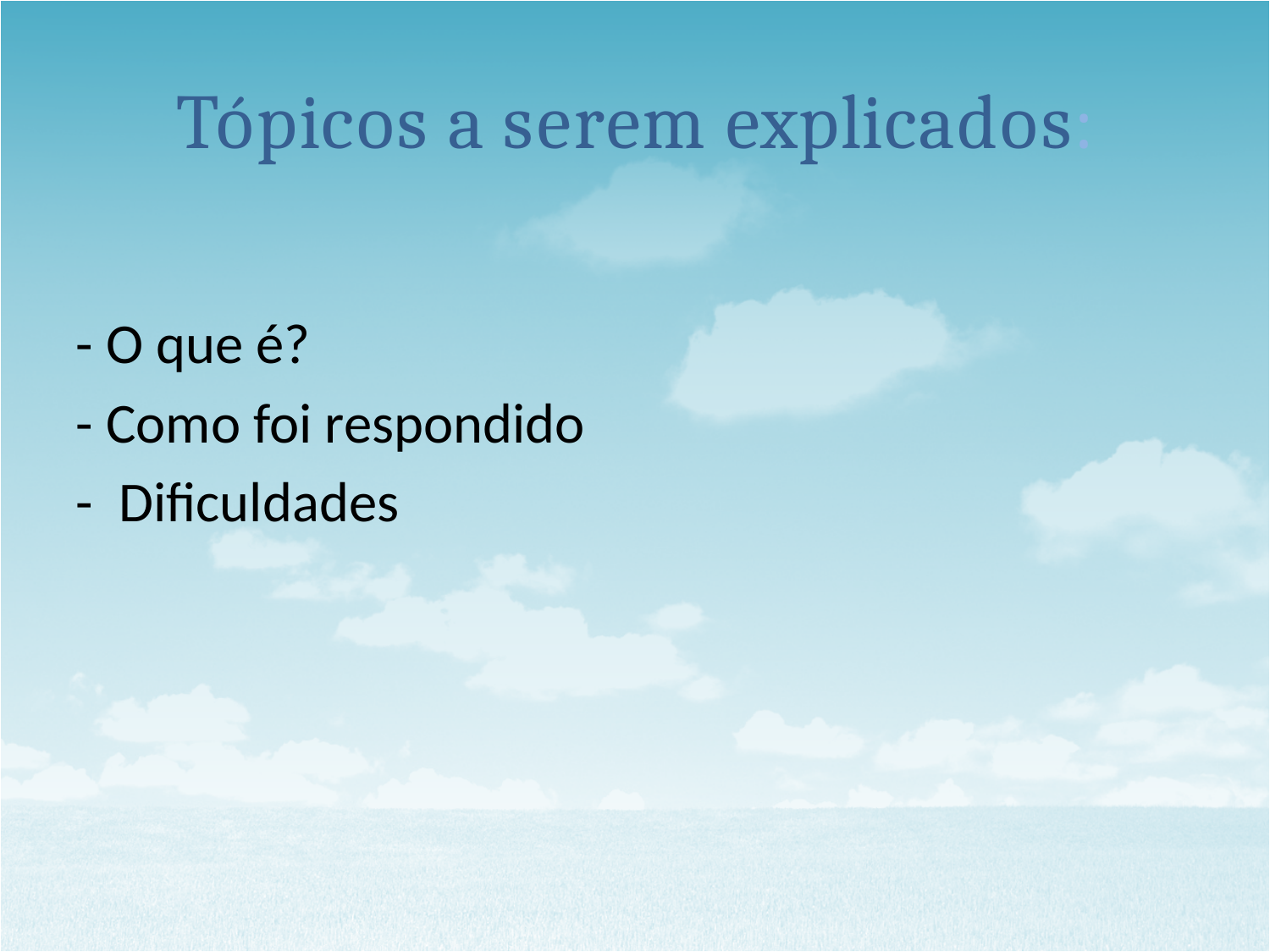

# Tópicos a serem explicados:

- O que é?
- Como foi respondido
-  Dificuldades